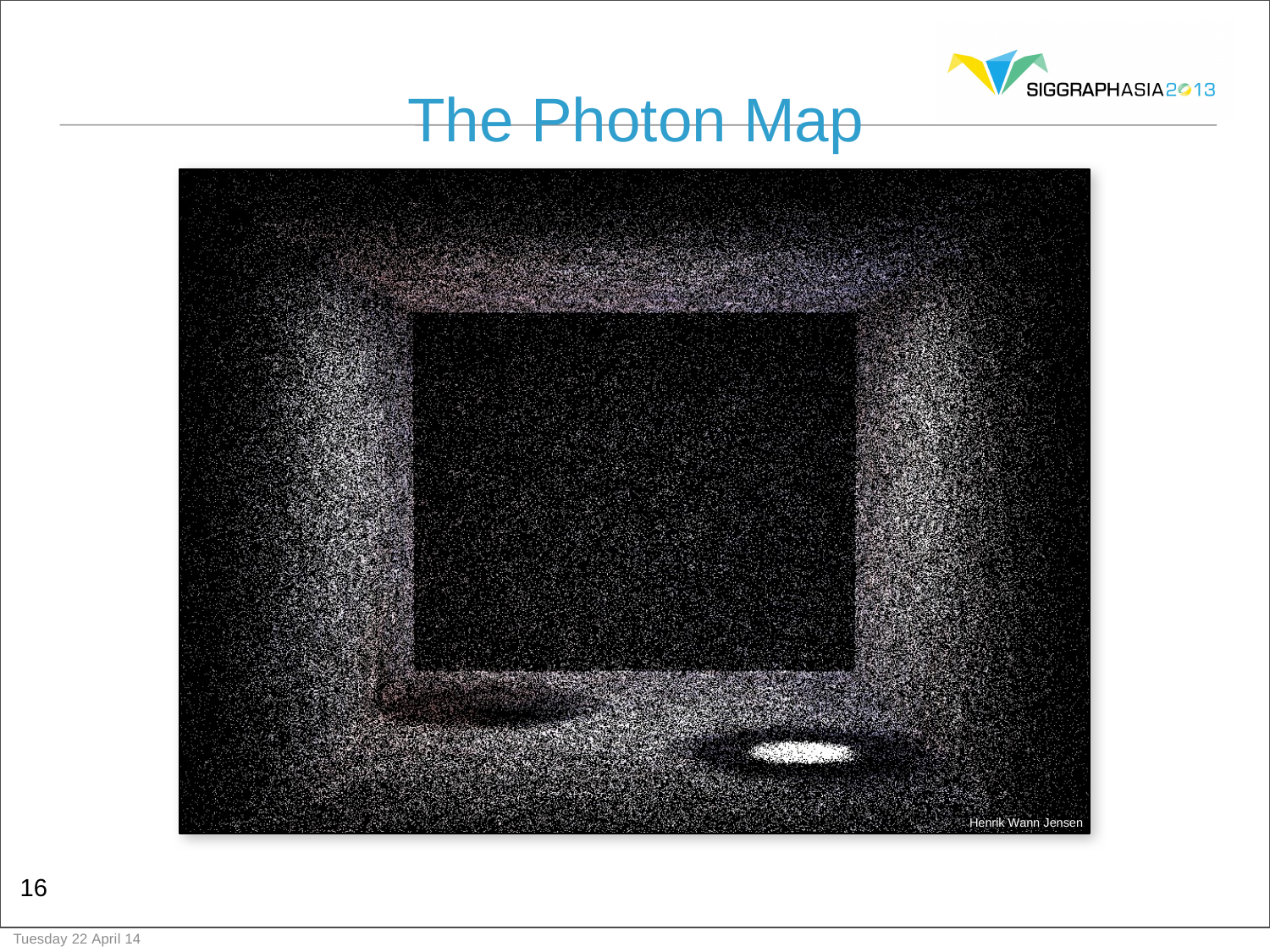

# The Photon Map

Henrik Wann Jensen
16
Tuesday 22 April 14